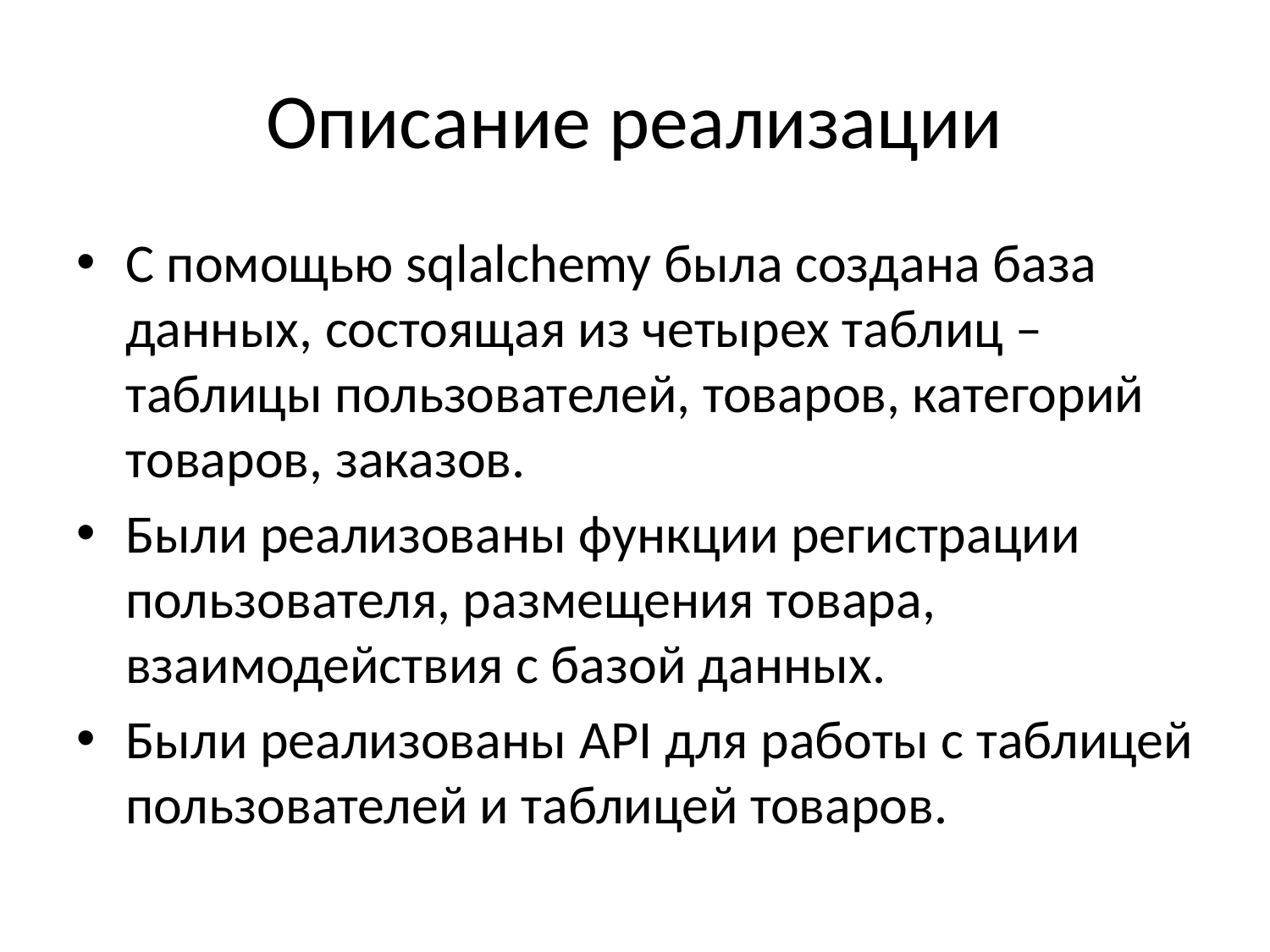

# Описание реализации
С помощью sqlalchemy была создана база данных, состоящая из четырех таблиц – таблицы пользователей, товаров, категорий товаров, заказов.
Были реализованы функции регистрации пользователя, размещения товара, взаимодействия с базой данных.
Были реализованы API для работы с таблицей пользователей и таблицей товаров.